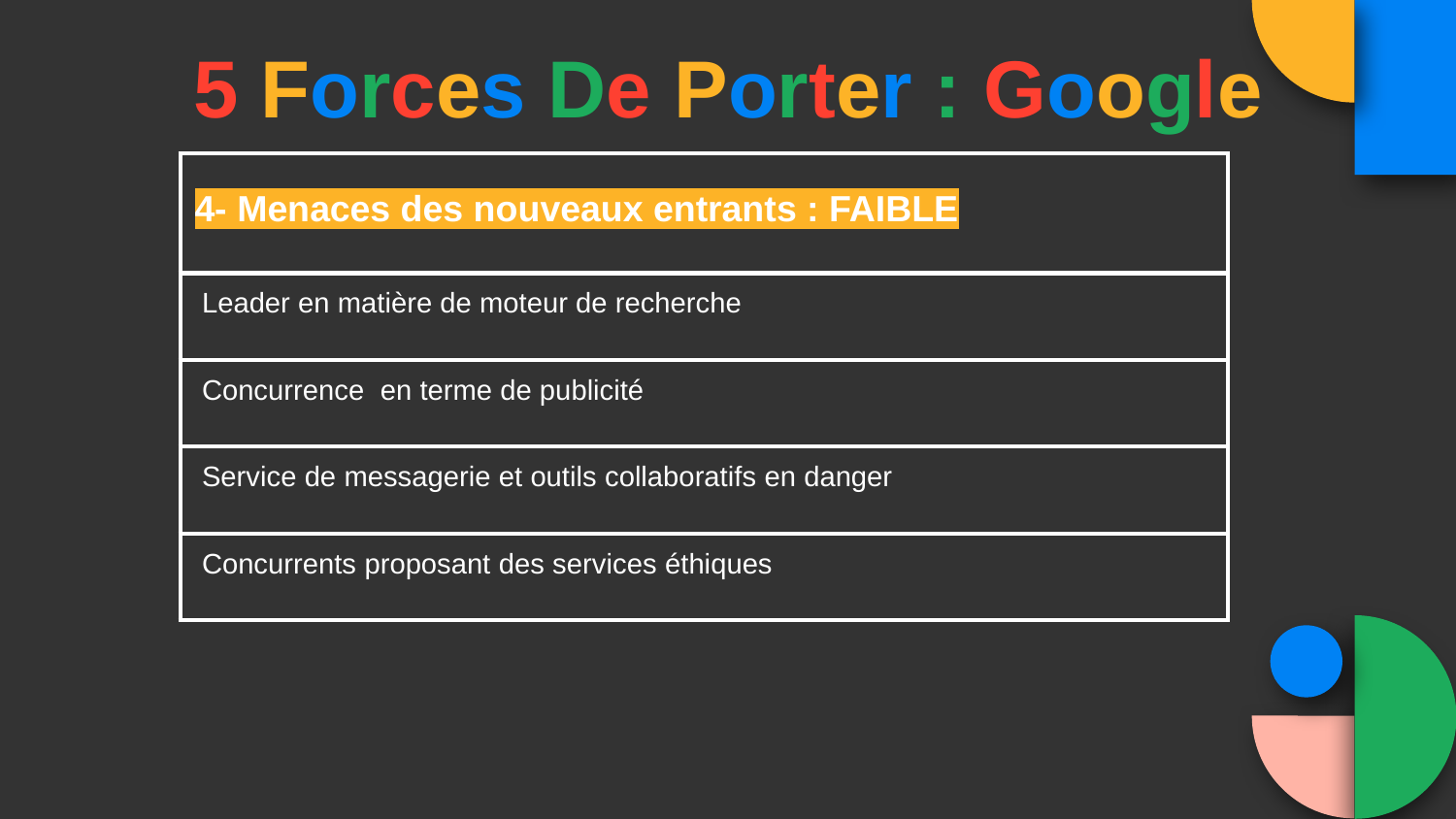

5 Forces De Porter : Google
| 4- Menaces des nouveaux entrants : FAIBLE |
| --- |
| Leader en matière de moteur de recherche |
| Concurrence en terme de publicité |
| Service de messagerie et outils collaboratifs en danger |
| Concurrents proposant des services éthiques |